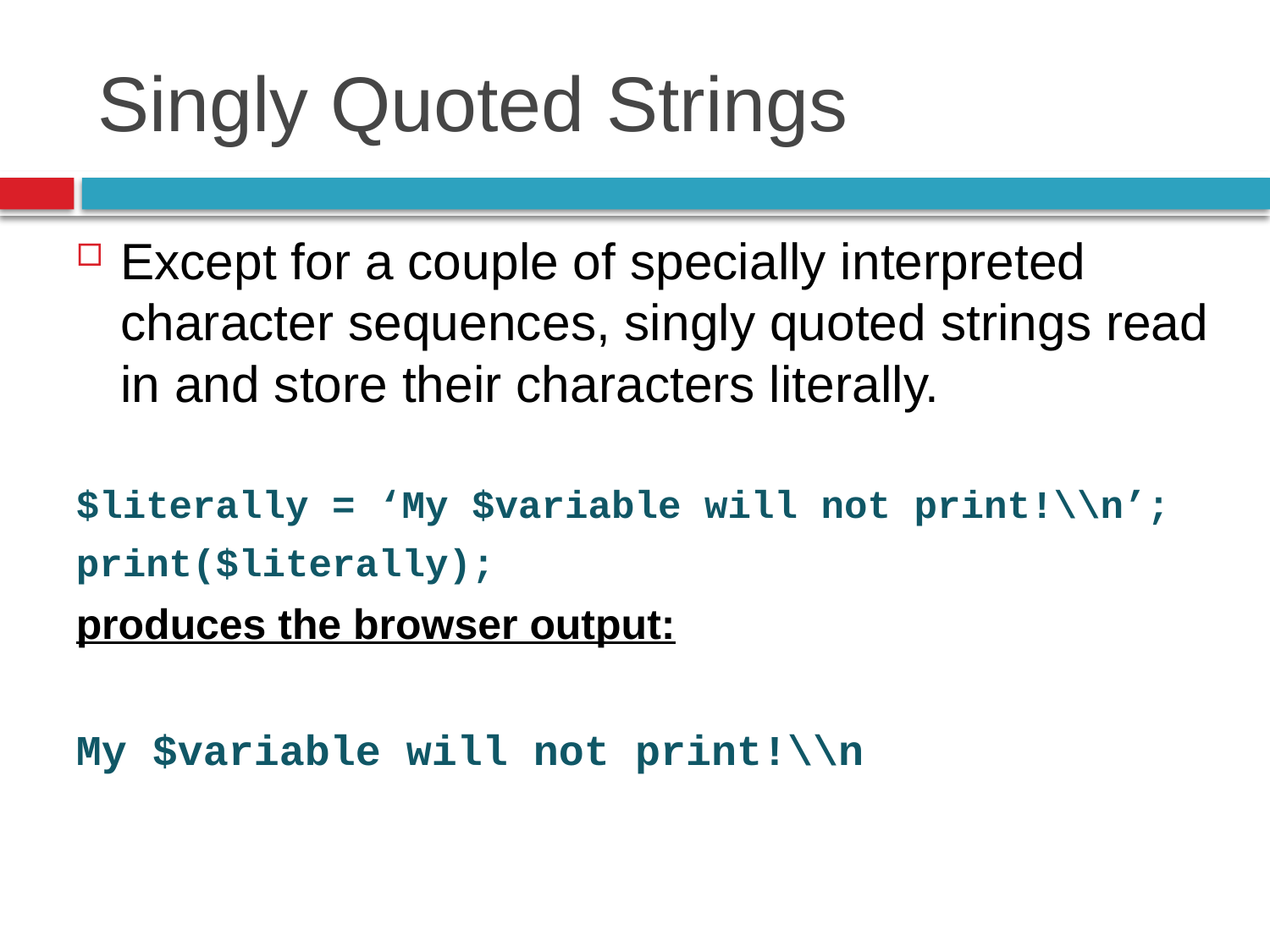

# Singly Quoted Strings
Except for a couple of specially interpreted character sequences, singly quoted strings read in and store their characters literally.

$literally = ‘My $variable will not print!\\n’;
print($literally);
produces the browser output:

My $variable will not print!\\n